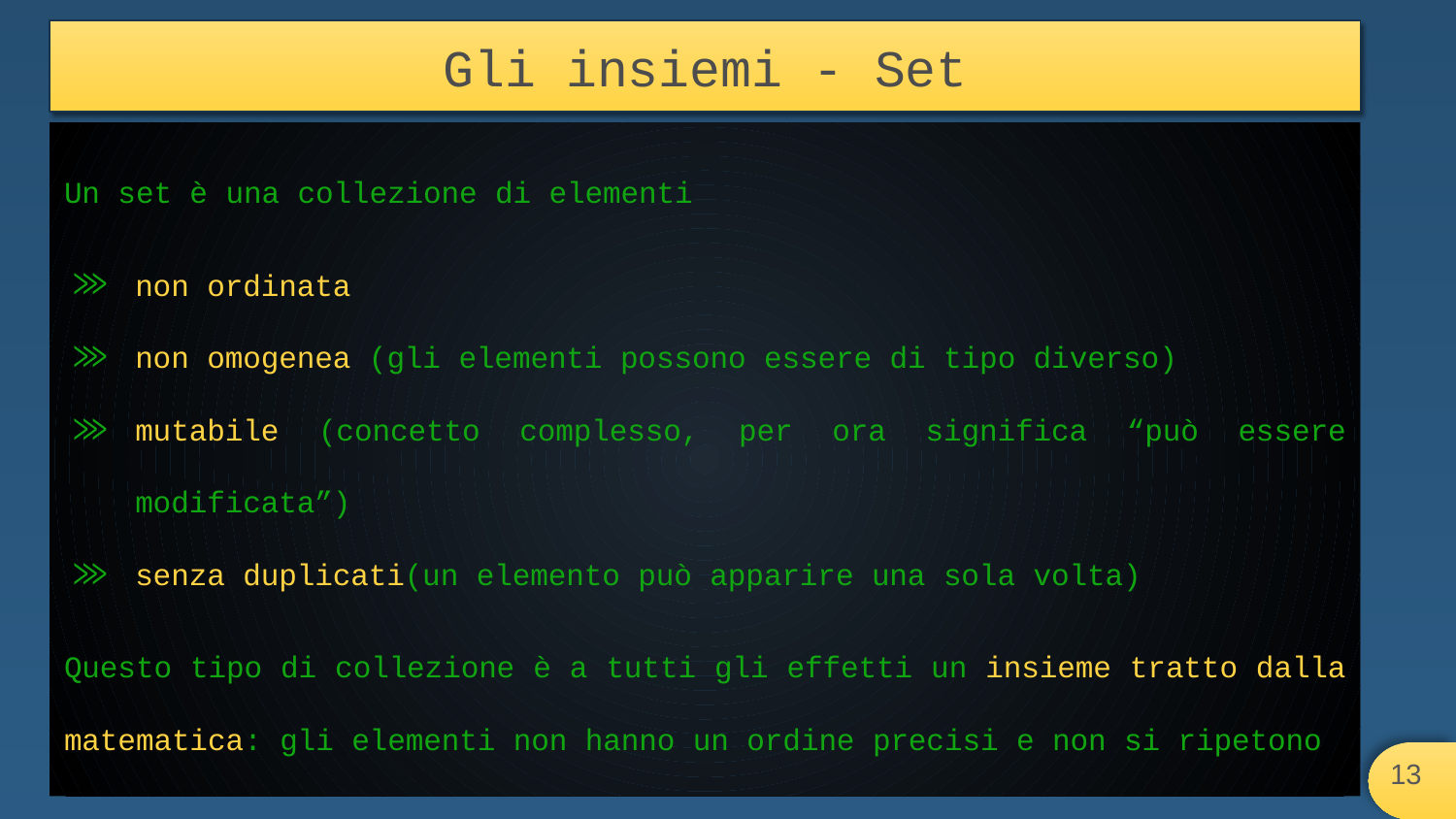

# Gli insiemi - Set
Un set è una collezione di elementi
non ordinata
non omogenea (gli elementi possono essere di tipo diverso)
mutabile (concetto complesso, per ora significa “può essere modificata”)
senza duplicati(un elemento può apparire una sola volta)
Questo tipo di collezione è a tutti gli effetti un insieme tratto dalla matematica: gli elementi non hanno un ordine precisi e non si ripetono
13